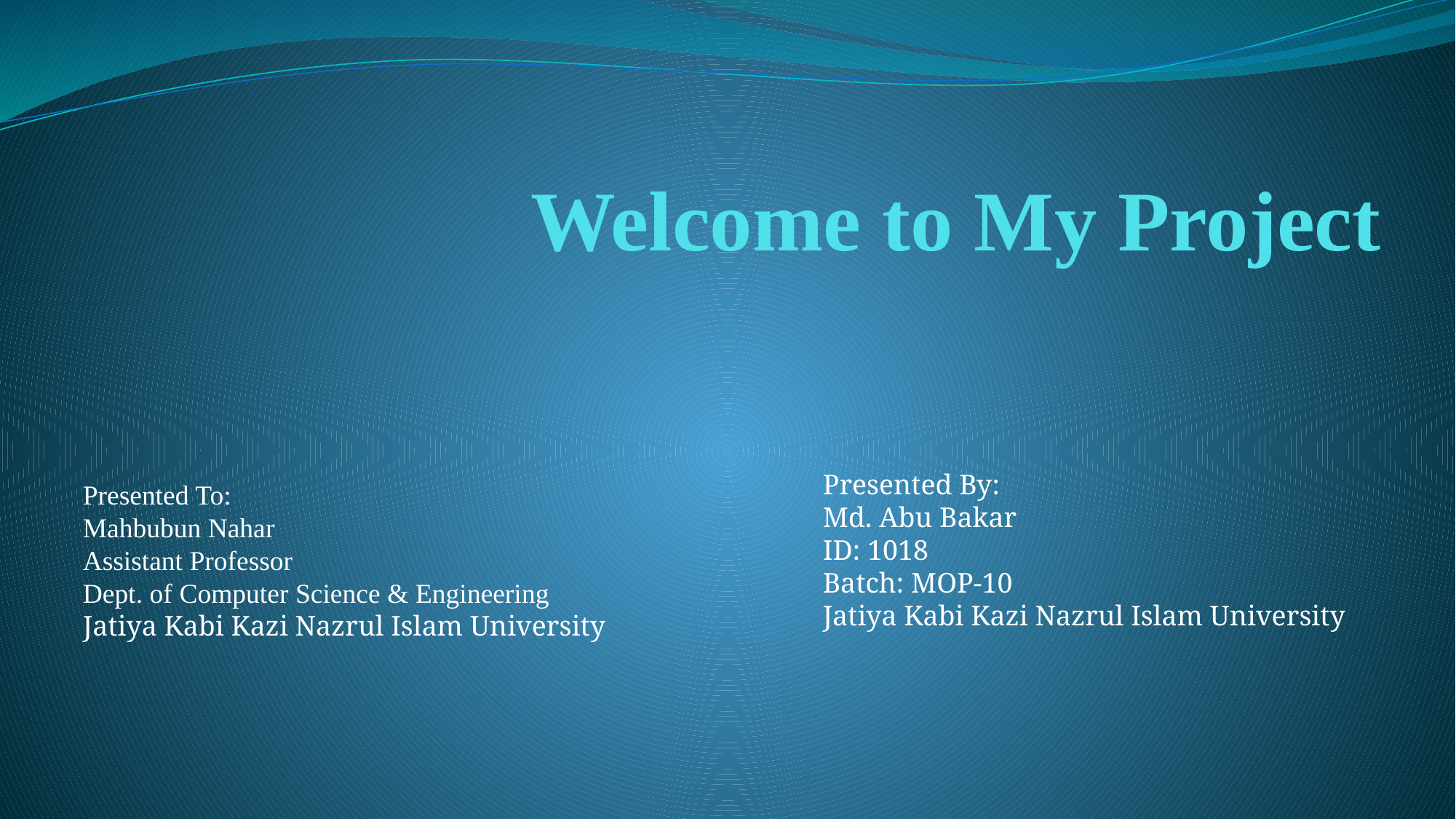

# Welcome to My Project
Presented By:
Md. Abu Bakar
ID: 1018
Batch: MOP-10
Jatiya Kabi Kazi Nazrul Islam University
Presented To:
Mahbubun Nahar
Assistant Professor
Dept. of Computer Science & Engineering
Jatiya Kabi Kazi Nazrul Islam University